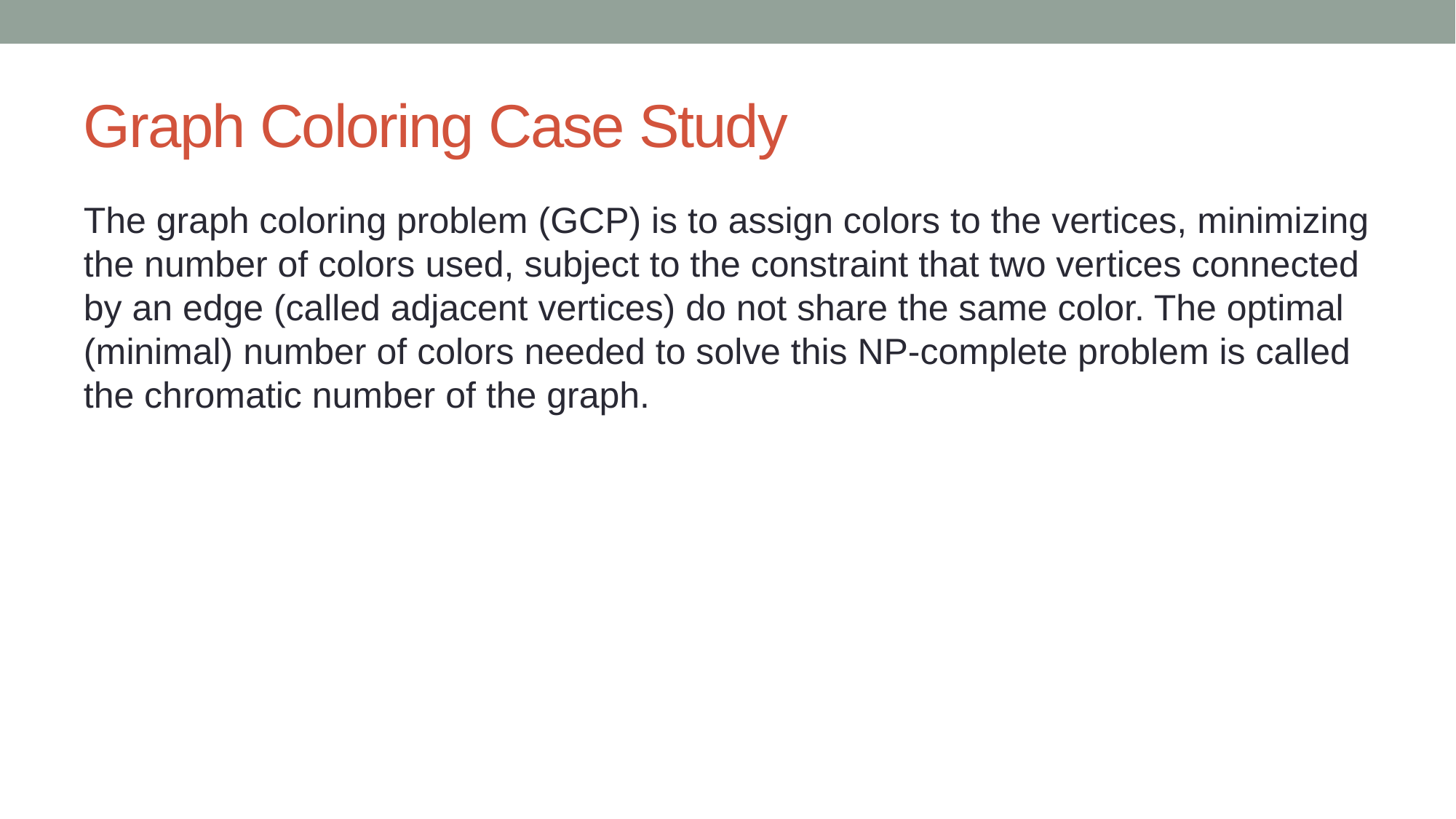

# Graph Coloring Case Study
The graph coloring problem (GCP) is to assign colors to the vertices, minimizing the number of colors used, subject to the constraint that two vertices connected by an edge (called adjacent vertices) do not share the same color. The optimal (minimal) number of colors needed to solve this NP-complete problem is called the chromatic number of the graph.